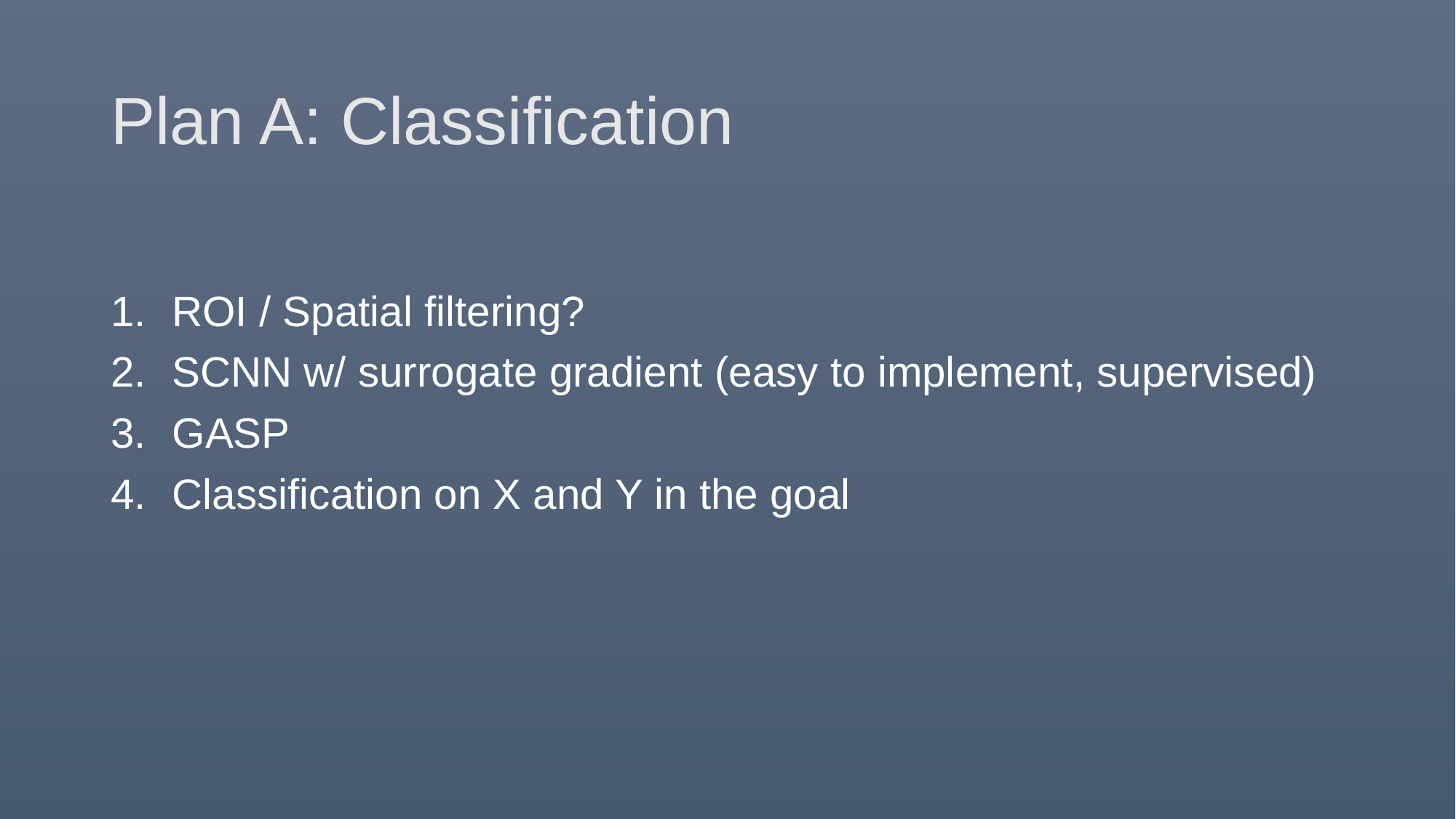

# Plan A: Classification

ROI / Spatial filtering?
SCNN w/ surrogate gradient (easy to implement, supervised)
GASP
Classification on X and Y in the goal